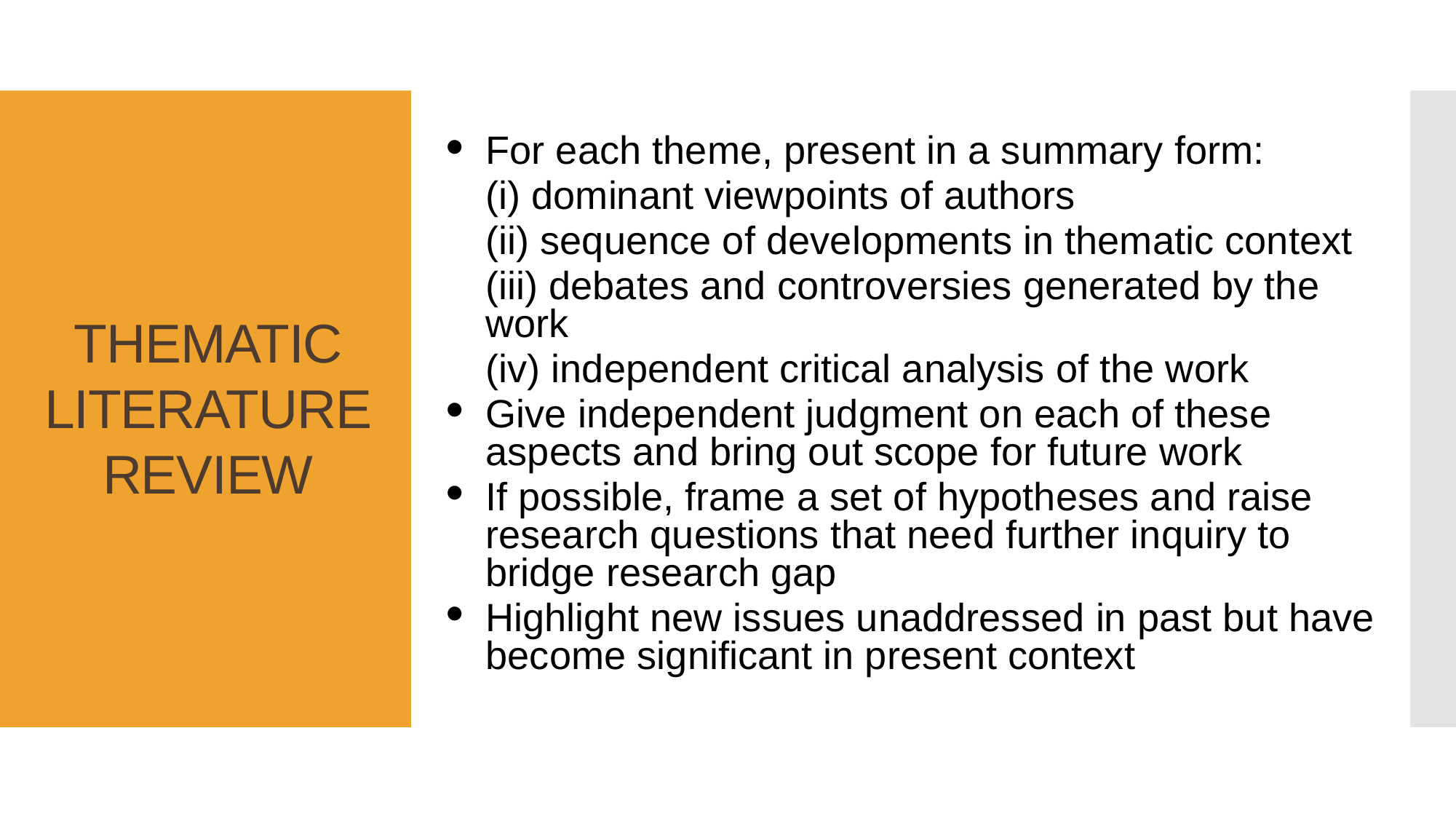

# THEMATIC LITERATURE REVIEW
For each theme, present in a summary form:
	(i) dominant viewpoints of authors
	(ii) sequence of developments in thematic context
  	(iii) debates and controversies generated by the work
	(iv) independent critical analysis of the work
Give independent judgment on each of these aspects and bring out scope for future work
If possible, frame a set of hypotheses and raise research questions that need further inquiry to bridge research gap
Highlight new issues unaddressed in past but have become significant in present context